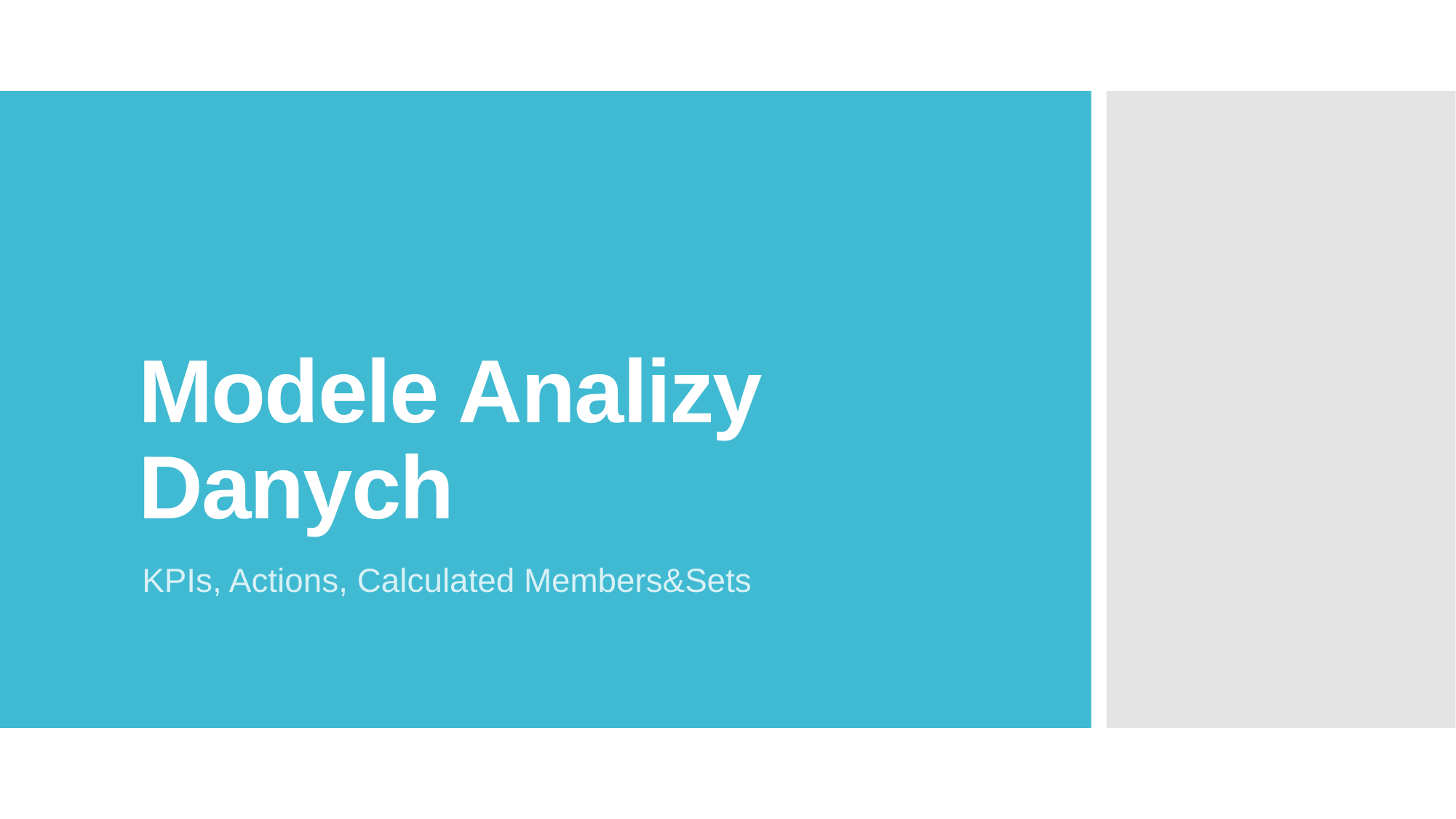

# Modele Analizy Danych
KPIs, Actions, Calculated Members&Sets